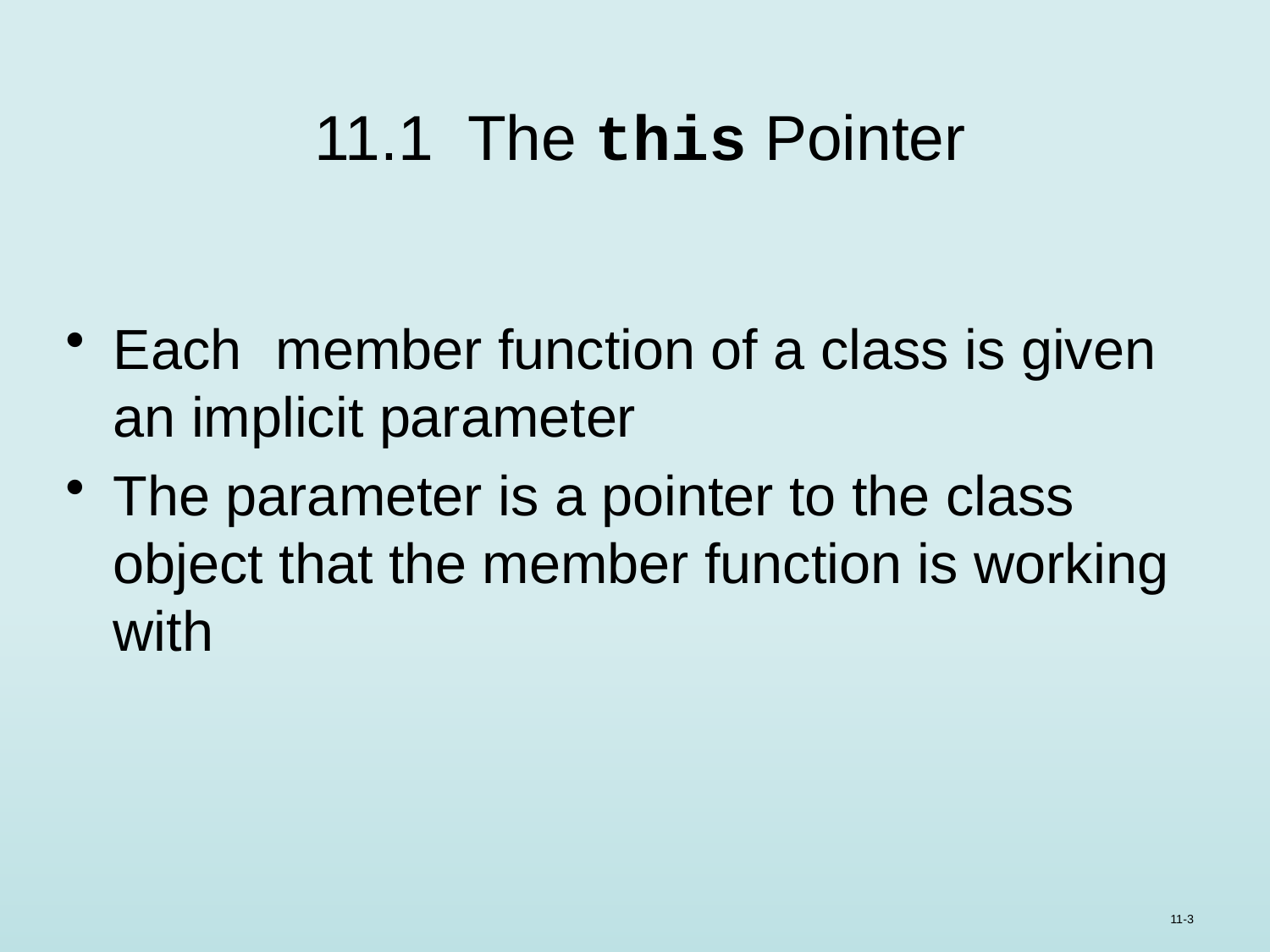

# 11.1  The this Pointer
Each member function of a class is given an implicit parameter
The parameter is a pointer to the class object that the member function is working with
11-3